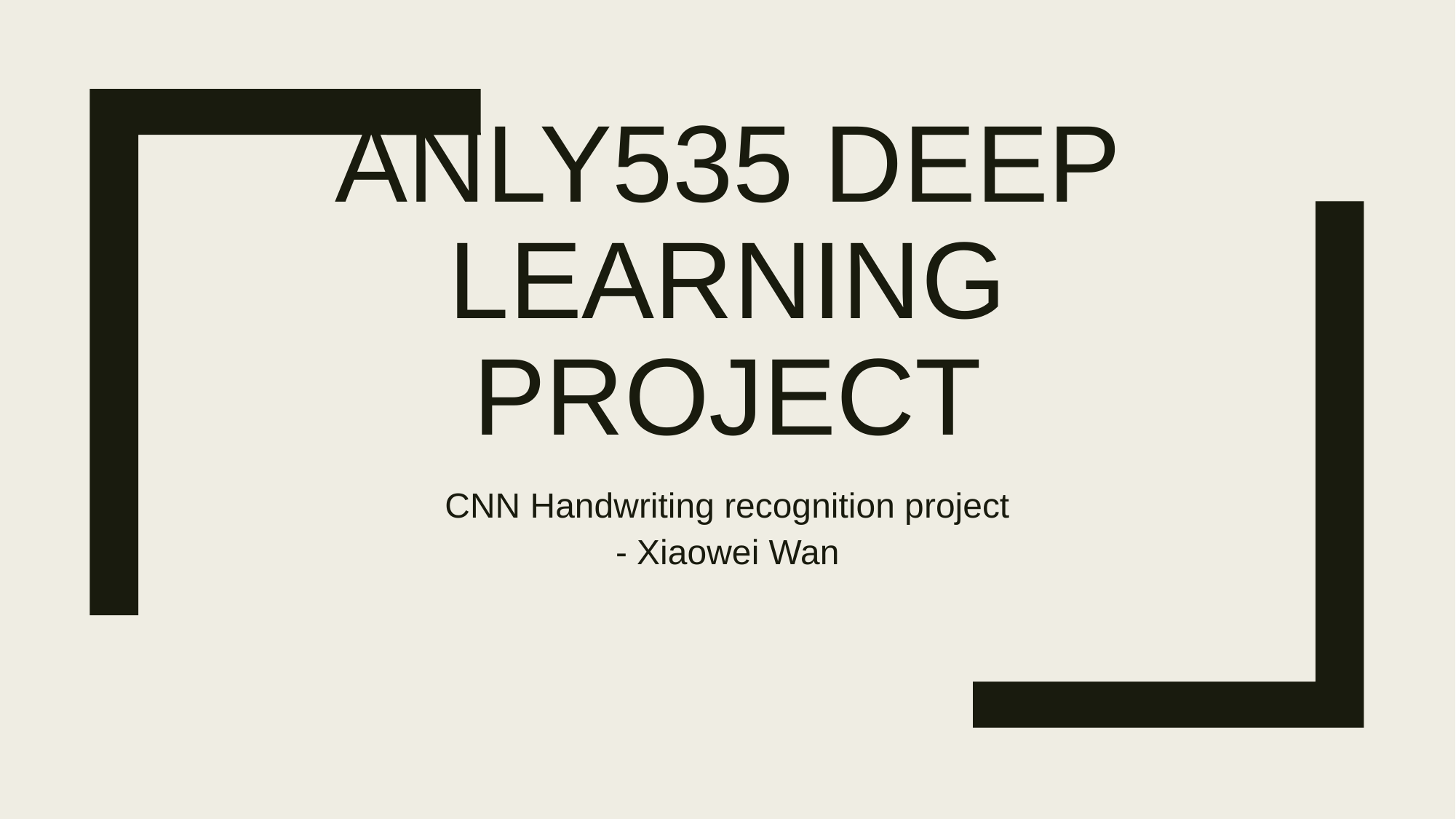

# ANLY535 deep learninG project
CNN Handwriting recognition project
- Xiaowei Wan